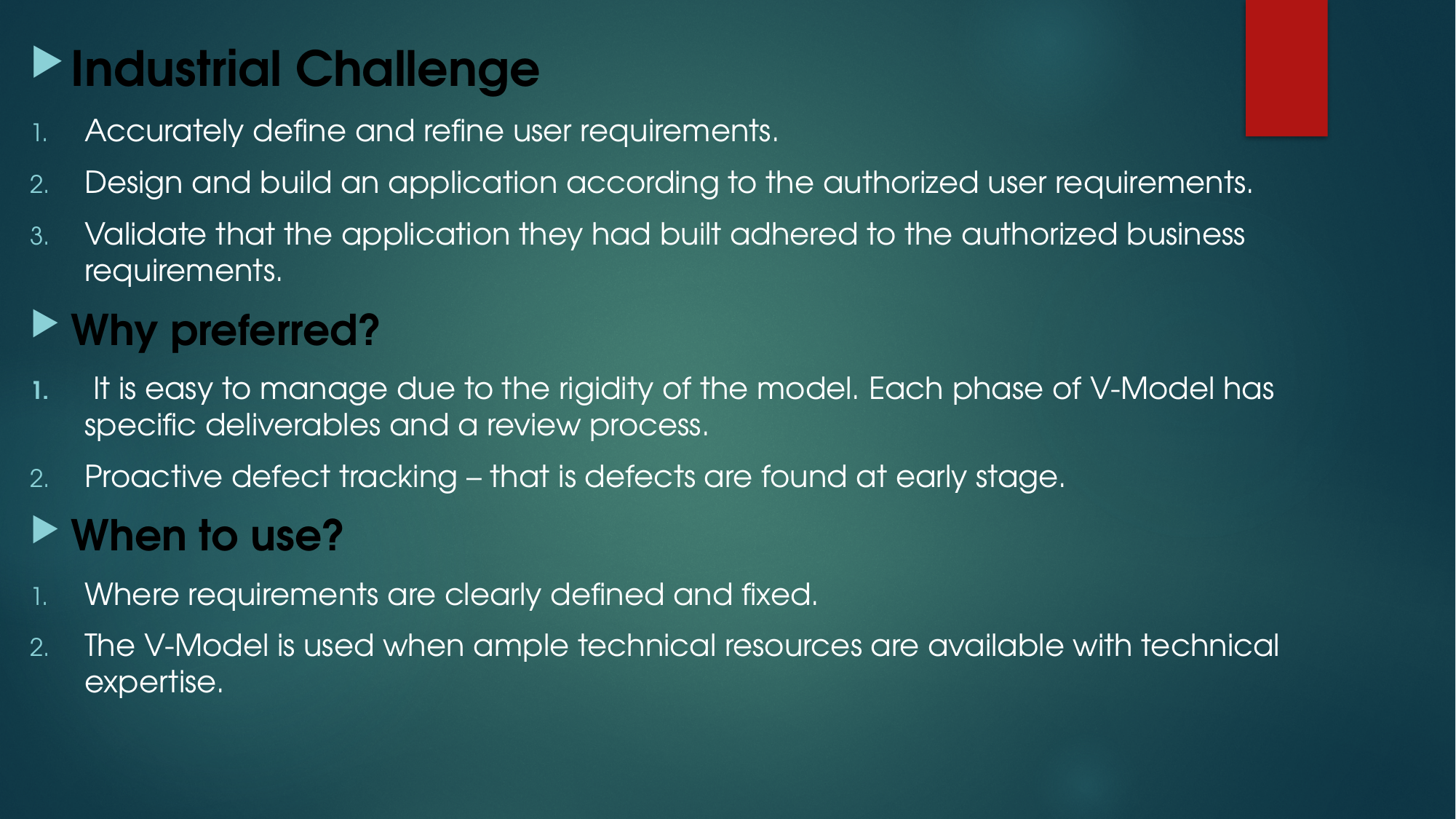

Industrial Challenge
Accurately define and refine user requirements.
Design and build an application according to the authorized user requirements.
Validate that the application they had built adhered to the authorized business requirements.
Why preferred?
 It is easy to manage due to the rigidity of the model. Each phase of V-Model has specific deliverables and a review process.
Proactive defect tracking – that is defects are found at early stage.
When to use?
Where requirements are clearly defined and fixed.
The V-Model is used when ample technical resources are available with technical expertise.